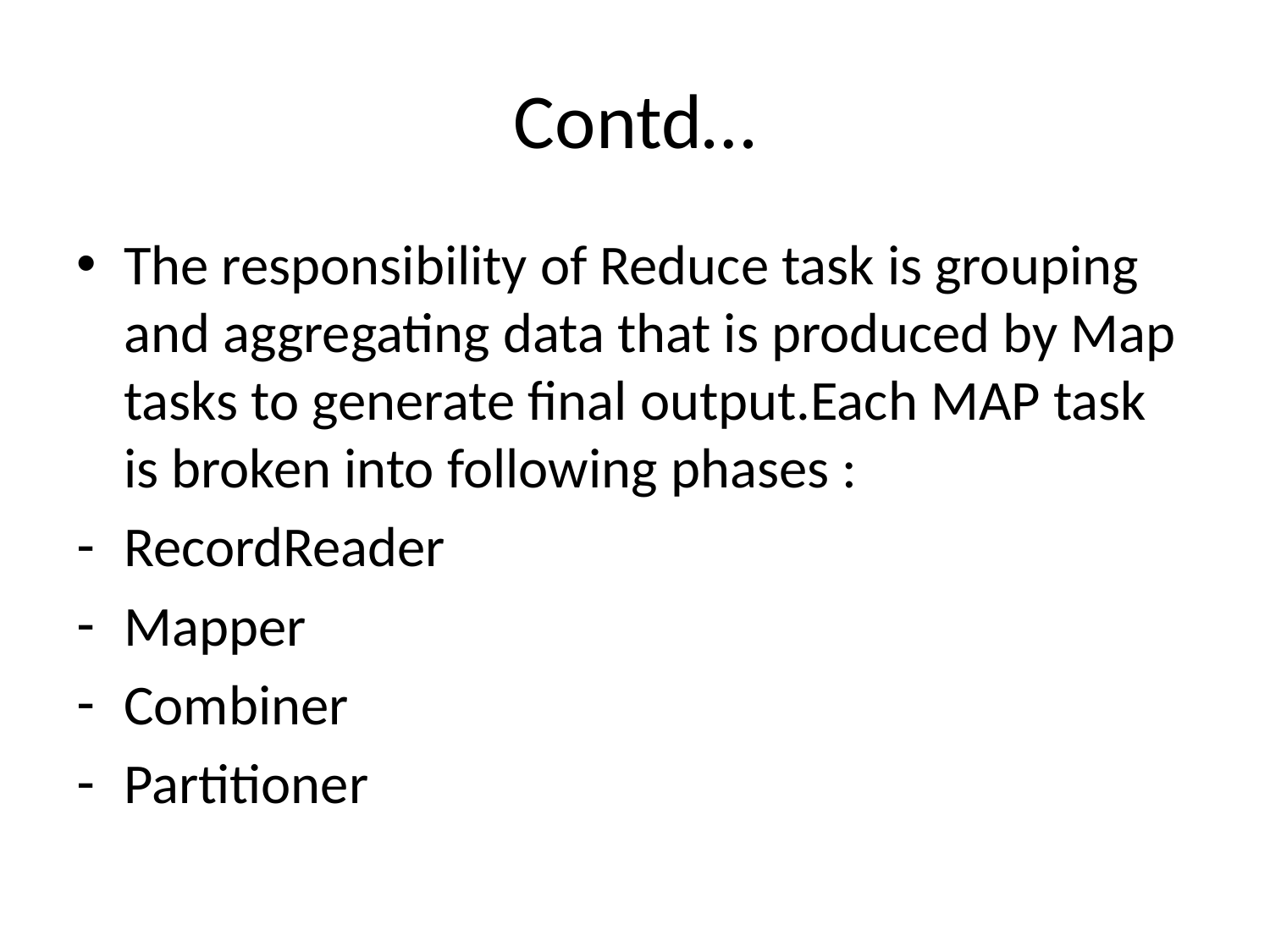

# Contd…
The responsibility of Reduce task is grouping and aggregating data that is produced by Map tasks to generate final output.Each MAP task is broken into following phases :
RecordReader
Mapper
Combiner
Partitioner